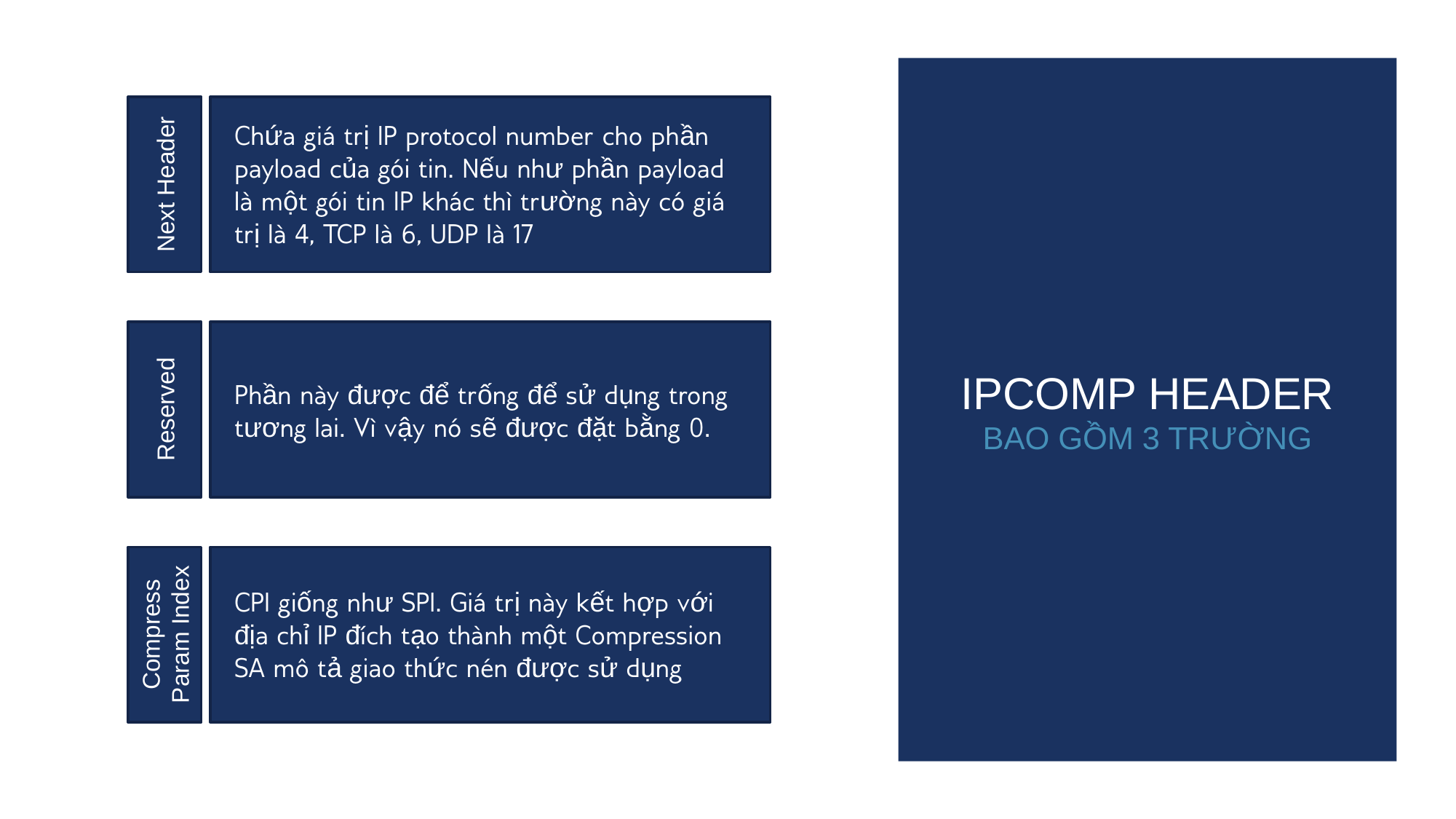

Next Header
Chứa giá trị IP protocol number cho phần payload của gói tin. Nếu như phần payload là một gói tin IP khác thì trường này có giá trị là 4, TCP là 6, UDP là 17

Reserved
Phần này được để trống để sử dụng trong tương lai. Vì vậy nó sẽ được đặt bằng 0.
# IPCOMP header bao gồm 3 trường

Compress Param Index
CPI giống như SPI. Giá trị này kết hợp với địa chỉ IP đích tạo thành một Compression SA mô tả giao thức nén được sử dụng